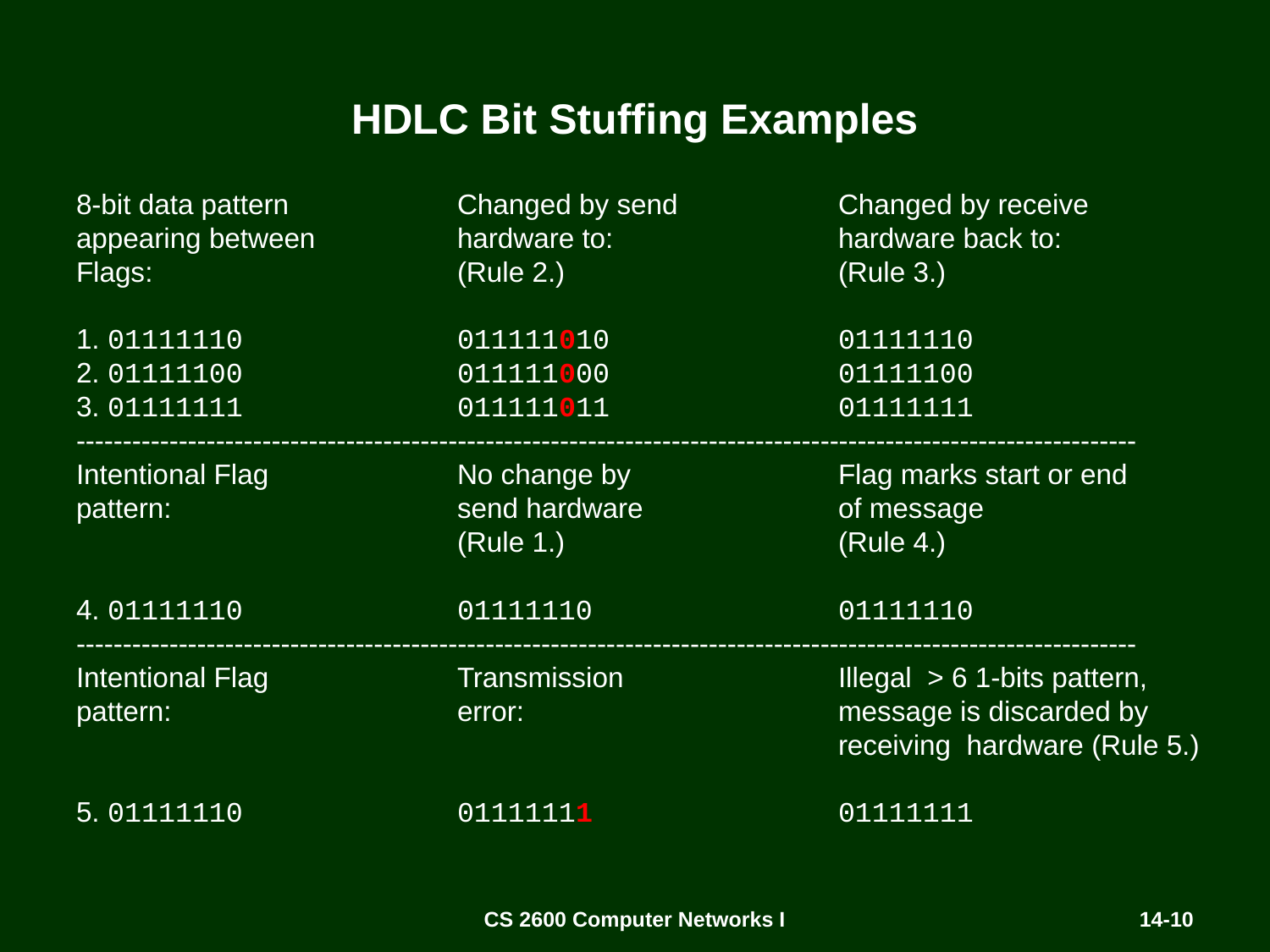

# HDLC Bit Stuffing Examples
8-bit data pattern 		Changed by send 		Changed by receive
appearing between 		hardware to:		hardware back to:
Flags:			(Rule 2.)			(Rule 3.)

1. 01111110		011111010		01111110
2. 01111100		011111000		01111100
3. 01111111		011111011		01111111
------------------------------------------------------------------------------------------------------------------
Intentional Flag		No change by		Flag marks start or end
pattern:			send hardware		of message
			(Rule 1.)			(Rule 4.)

4. 01111110		01111110		01111110
------------------------------------------------------------------------------------------------------------------
Intentional Flag		Transmission		Illegal  > 6 1-bits pattern,
pattern:			error:			message is discarded by
						receiving  hardware (Rule 5.)

5. 01111110		01111111		01111111
CS 2600 Computer Networks I
14-10